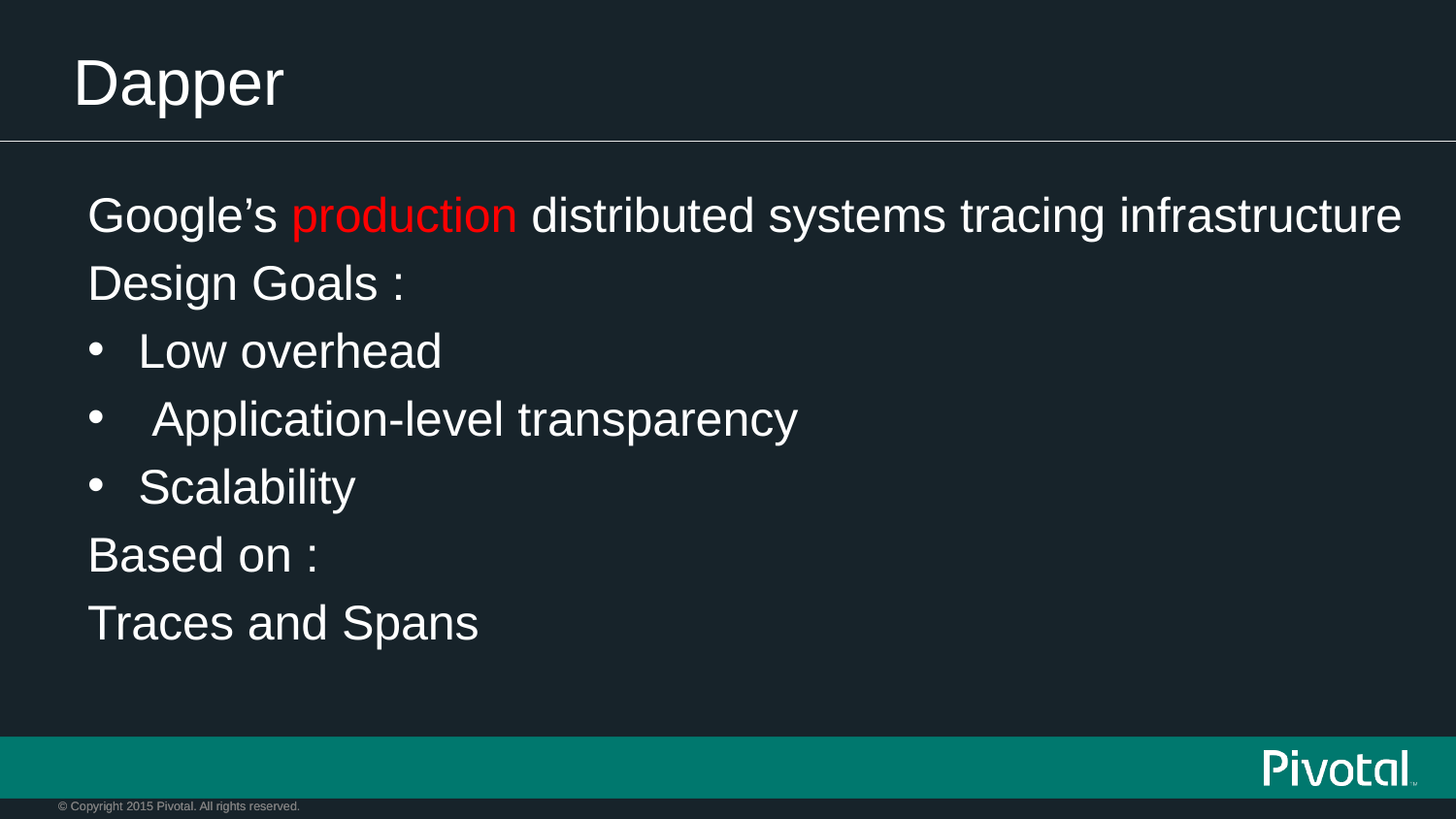

# Dapper
Google’s production distributed systems tracing infrastructure
Design Goals :
Low overhead
 Application-level transparency
Scalability
Based on :
Traces and Spans